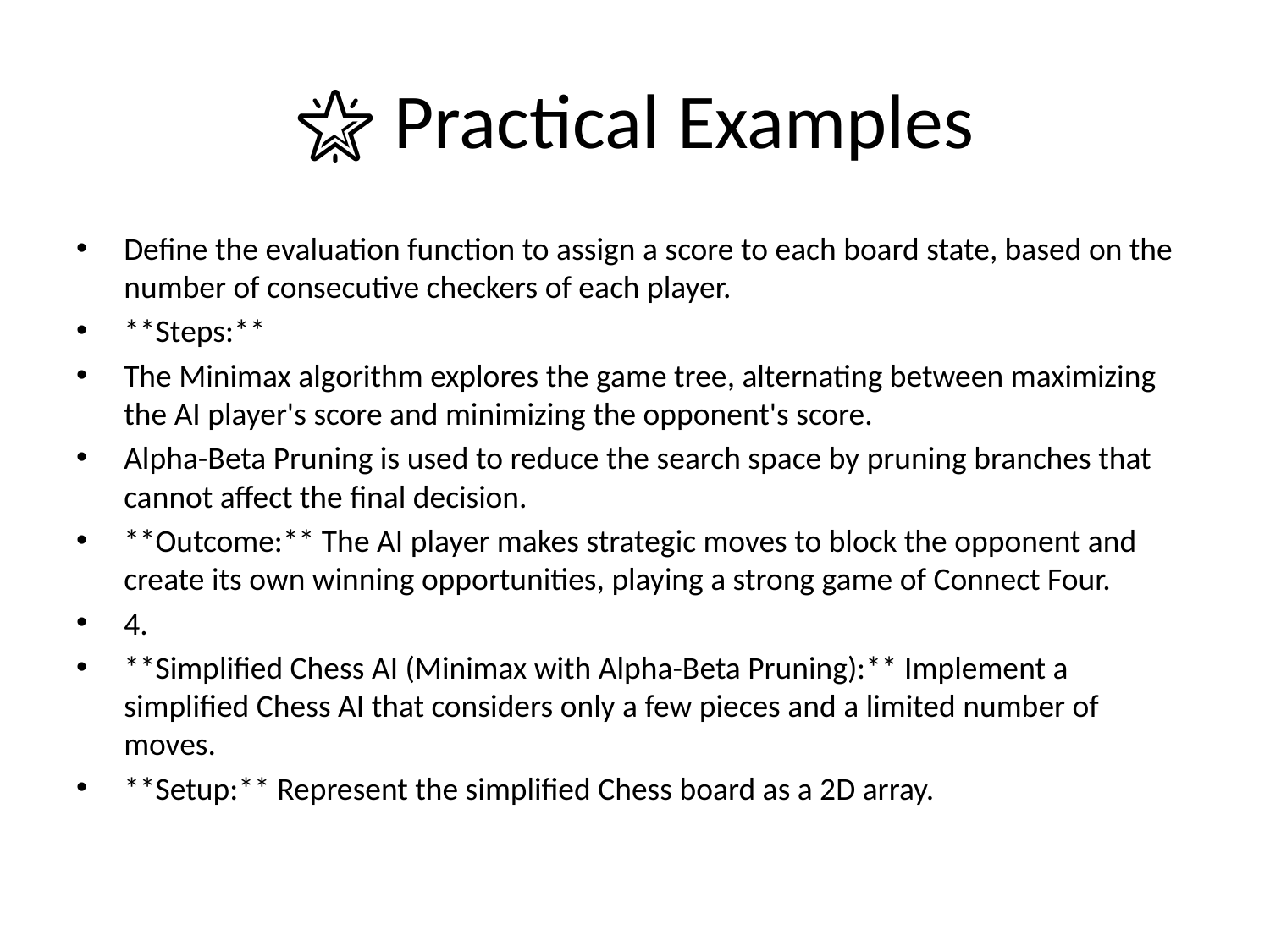

# 🌟 Practical Examples
Define the evaluation function to assign a score to each board state, based on the number of consecutive checkers of each player.
**Steps:**
The Minimax algorithm explores the game tree, alternating between maximizing the AI player's score and minimizing the opponent's score.
Alpha-Beta Pruning is used to reduce the search space by pruning branches that cannot affect the final decision.
**Outcome:** The AI player makes strategic moves to block the opponent and create its own winning opportunities, playing a strong game of Connect Four.
4.
**Simplified Chess AI (Minimax with Alpha-Beta Pruning):** Implement a simplified Chess AI that considers only a few pieces and a limited number of moves.
**Setup:** Represent the simplified Chess board as a 2D array.